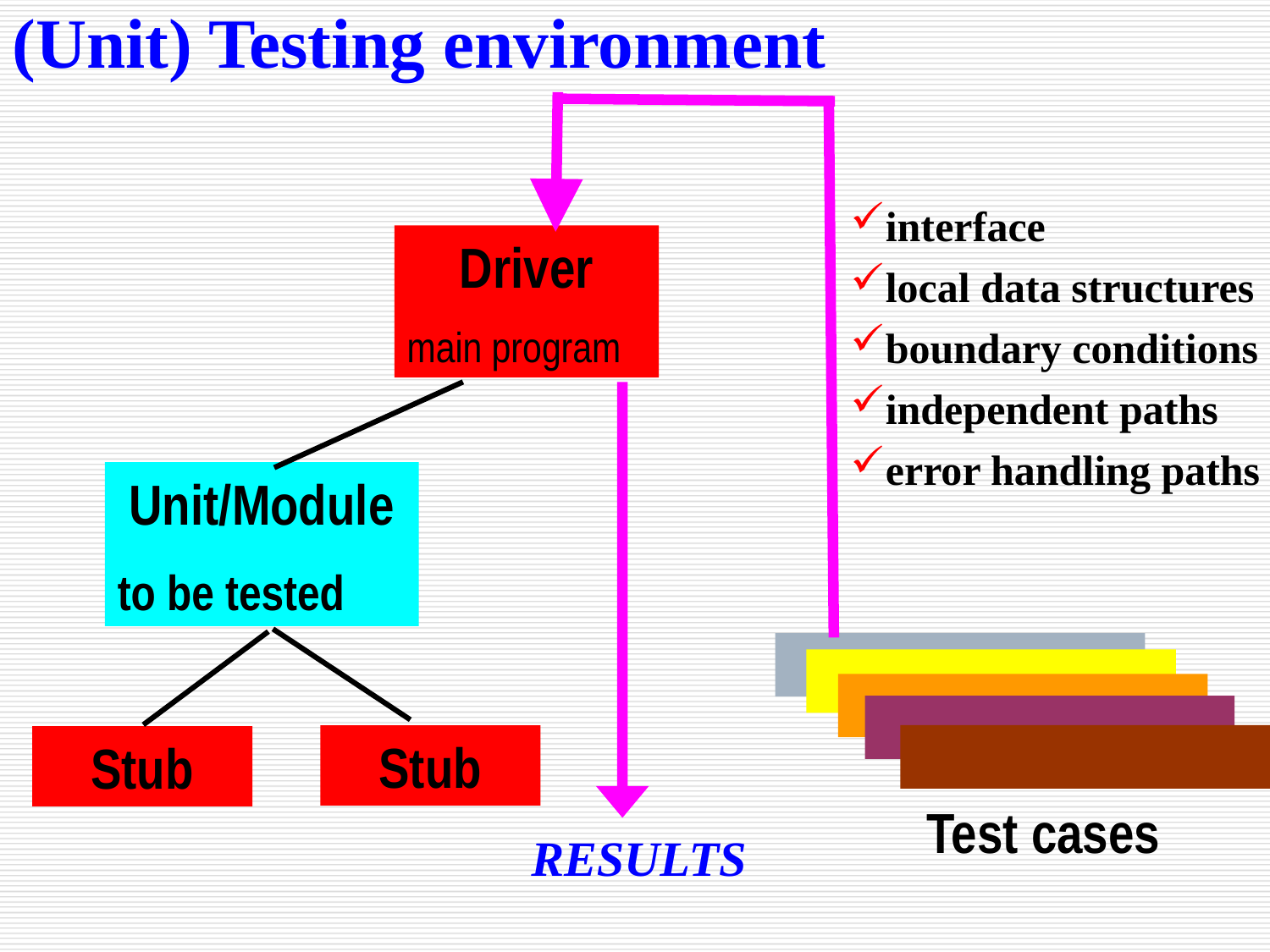

(Unit) Testing environment

interface
local data structures
boundary conditions
independent paths
error handling paths

Driver
main program

Unit/Module
to be tested

Stub
Stub
Test cases
RESULTS